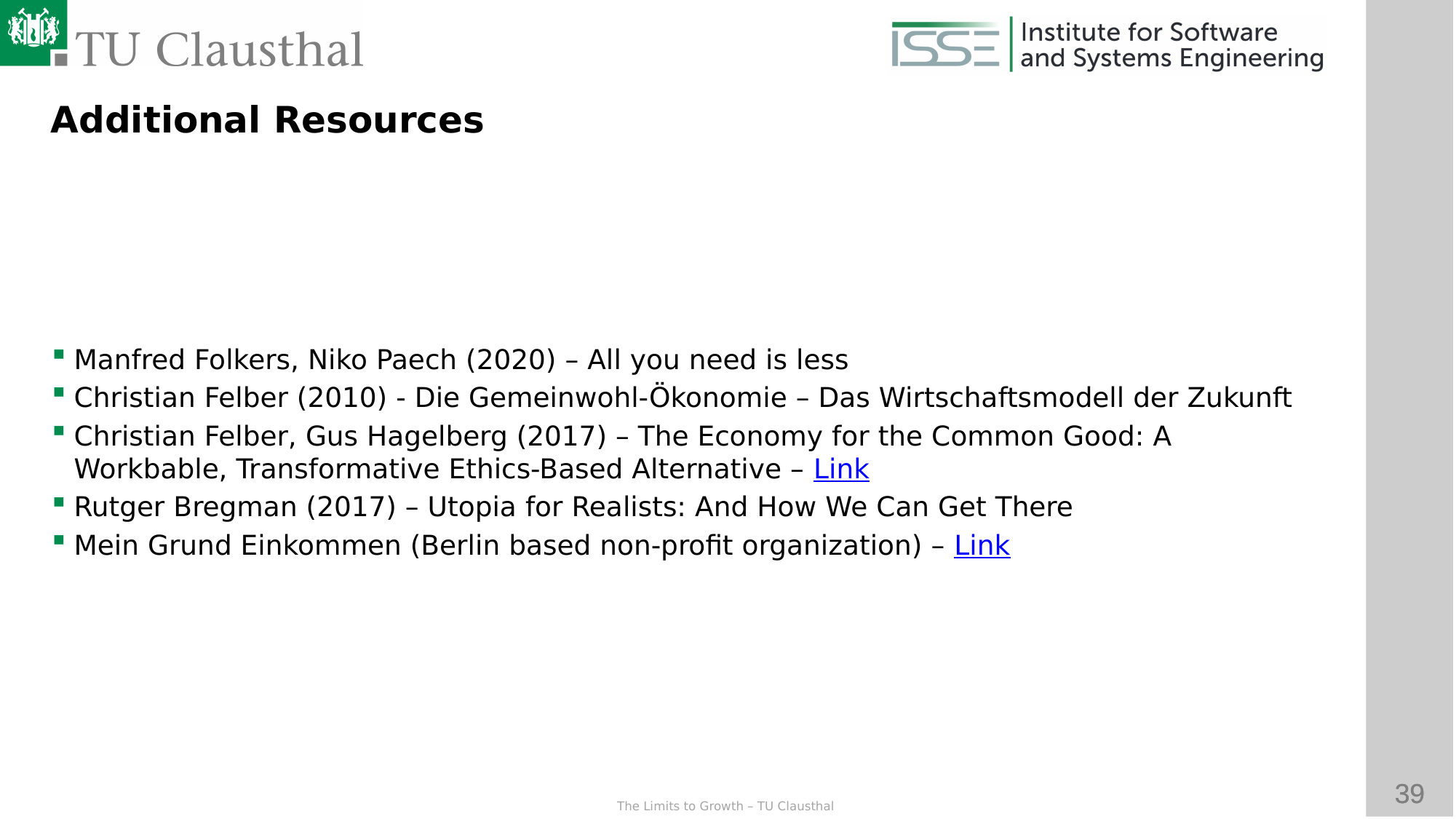

Additional Resources
Manfred Folkers, Niko Paech (2020) – All you need is less
Christian Felber (2010) - Die Gemeinwohl-Ökonomie – Das Wirtschaftsmodell der Zukunft
Christian Felber, Gus Hagelberg (2017) – The Economy for the Common Good: A Workbable, Transformative Ethics-Based Alternative – Link
Rutger Bregman (2017) – Utopia for Realists: And How We Can Get There
Mein Grund Einkommen (Berlin based non-profit organization) – Link